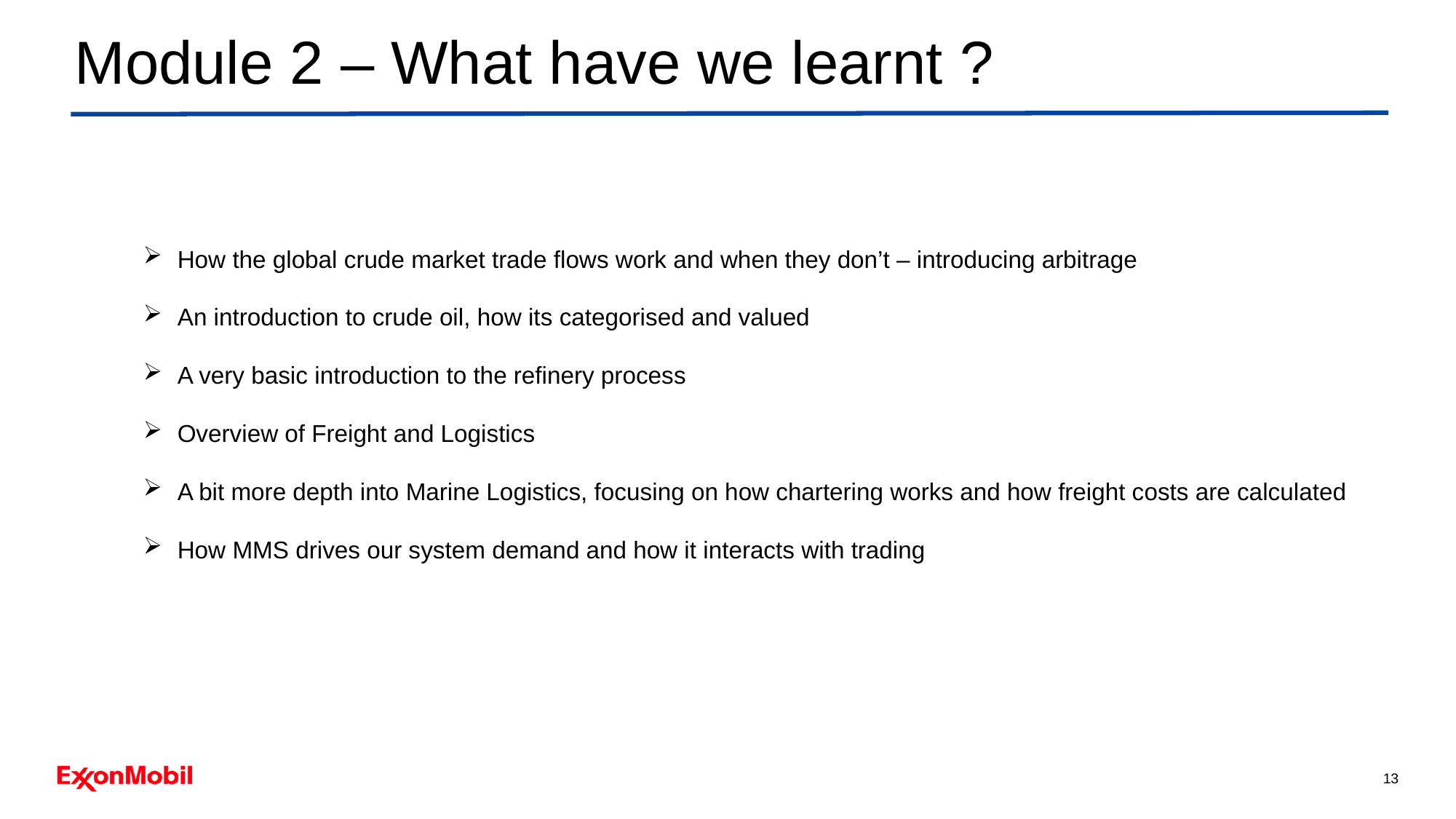

# Module 2 – What have we learnt ?

How the global crude market trade flows work and when they don’t – introducing arbitrage

An introduction to crude oil, how its categorised and valued

A very basic introduction to the refinery process

Overview of Freight and Logistics

A bit more depth into Marine Logistics, focusing on how chartering works and how freight costs are calculated

How MMS drives our system demand and how it interacts with trading
13